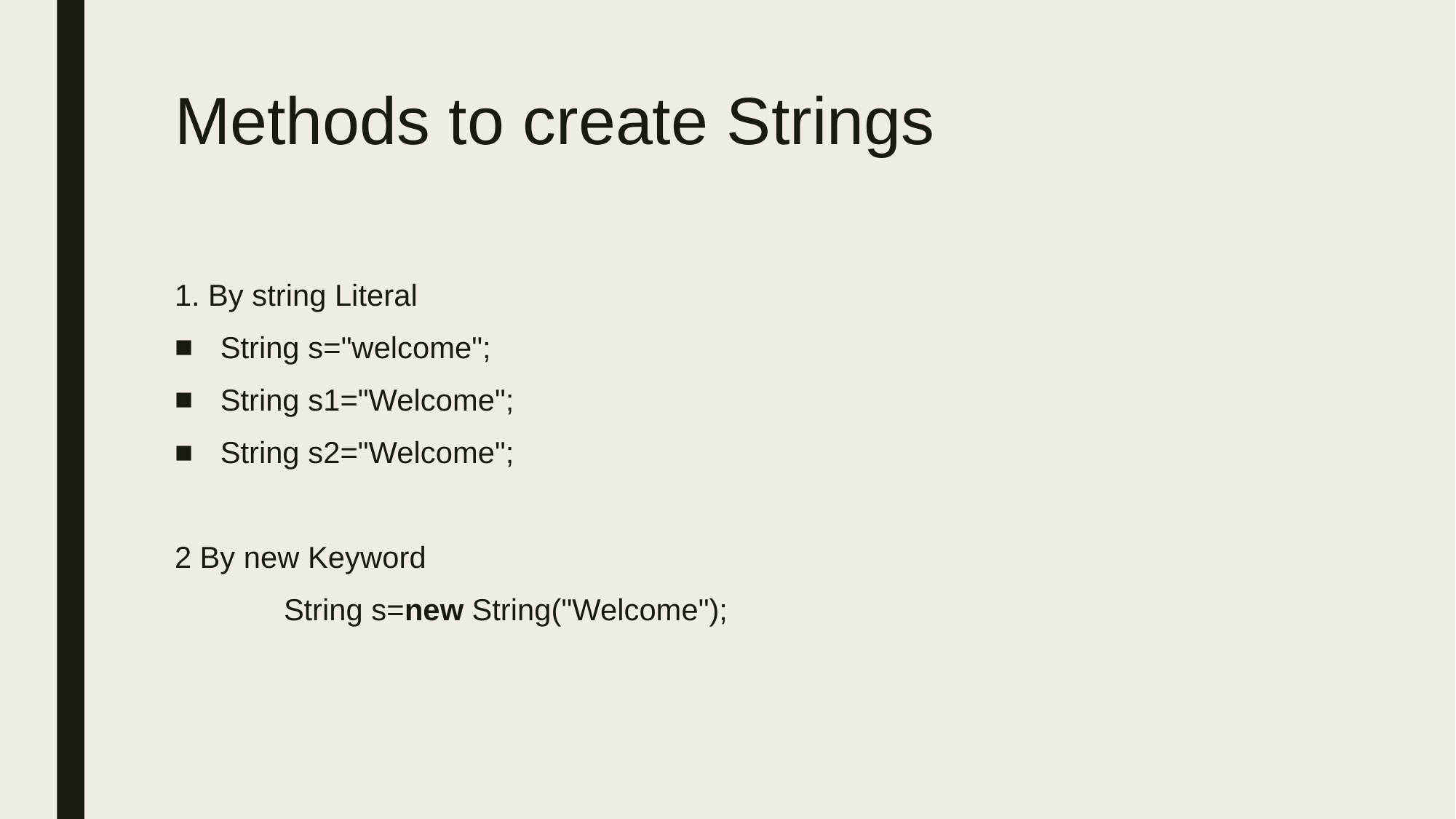

# Methods to create Strings
1. By string Literal
String s="welcome";
String s1="Welcome";
String s2="Welcome";

2 By new Keyword
	String s=new String("Welcome");